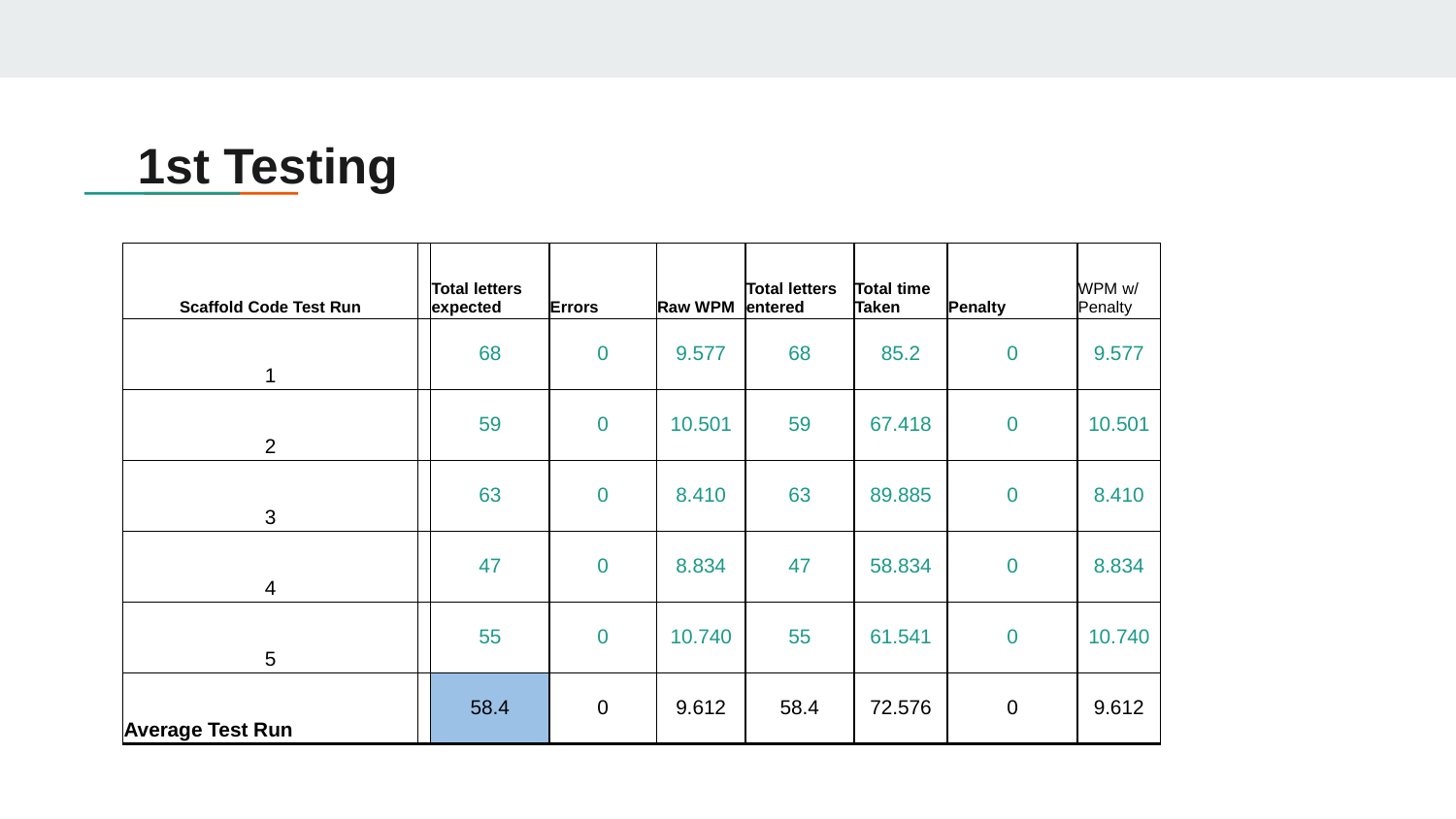

# 1st Testing

| Scaffold Code Test Run |  | Total letters expected | Errors | Raw WPM | Total letters entered | Total time Taken | Penalty | WPM w/ Penalty |
| --- | --- | --- | --- | --- | --- | --- | --- | --- |
| 1 |  | 68 | 0 | 9.577 | 68 | 85.2 | 0 | 9.577 |
| 2 |  | 59 | 0 | 10.501 | 59 | 67.418 | 0 | 10.501 |
| 3 |  | 63 | 0 | 8.410 | 63 | 89.885 | 0 | 8.410 |
| 4 |  | 47 | 0 | 8.834 | 47 | 58.834 | 0 | 8.834 |
| 5 |  | 55 | 0 | 10.740 | 55 | 61.541 | 0 | 10.740 |
| Average Test Run |  | 58.4 | 0 | 9.612 | 58.4 | 72.576 | 0 | 9.612 |